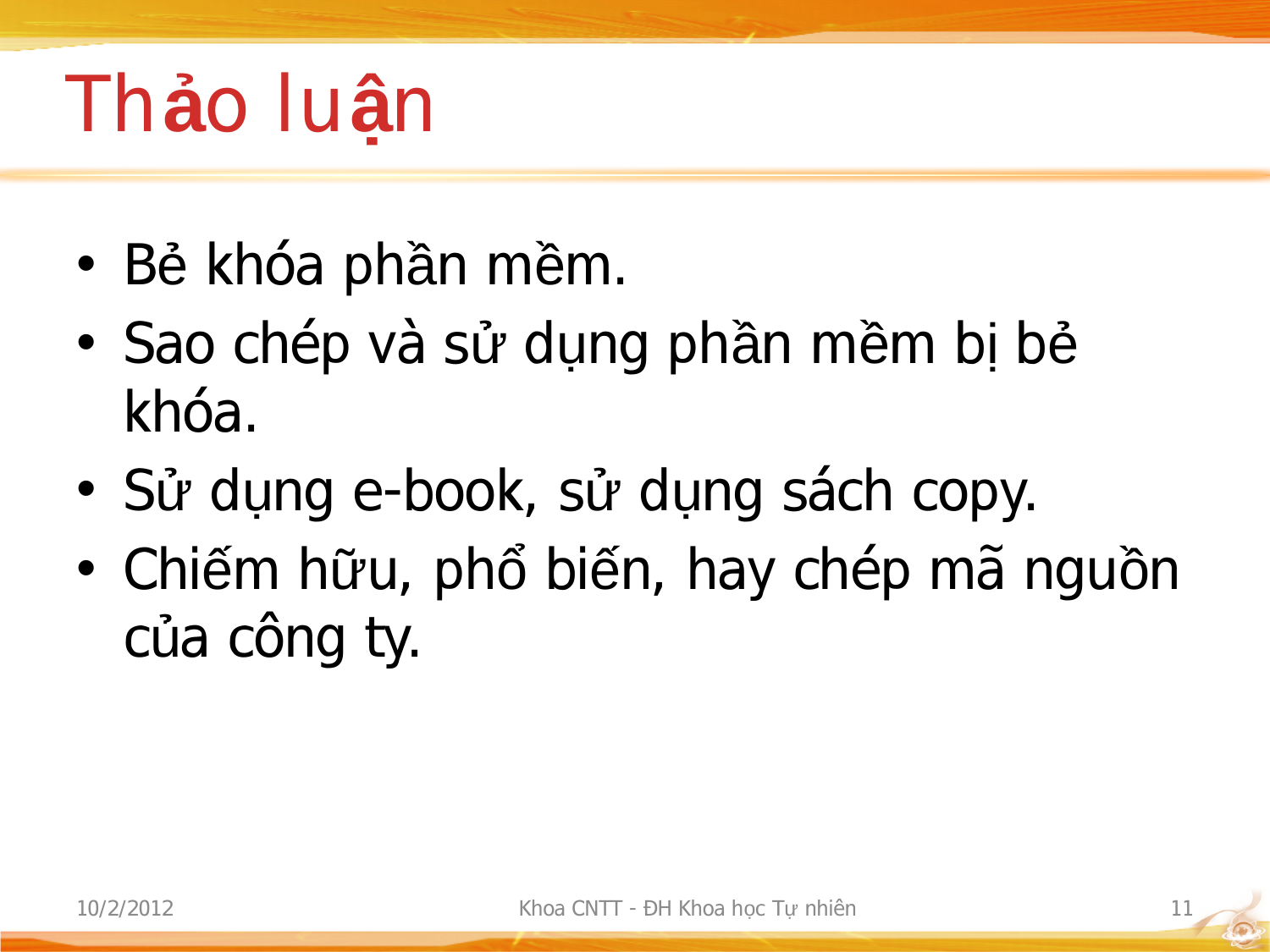

# Thảo luận
Bẻ khóa phần mềm.
Sao chép và sử dụng phần mềm bị bẻ khóa.
Sử dụng e-book, sử dụng sách copy.
Chiếm hữu, phổ biến, hay chép mã nguồn của công ty.
10/2/2012
Khoa CNTT - ĐH Khoa học Tự nhiên
11